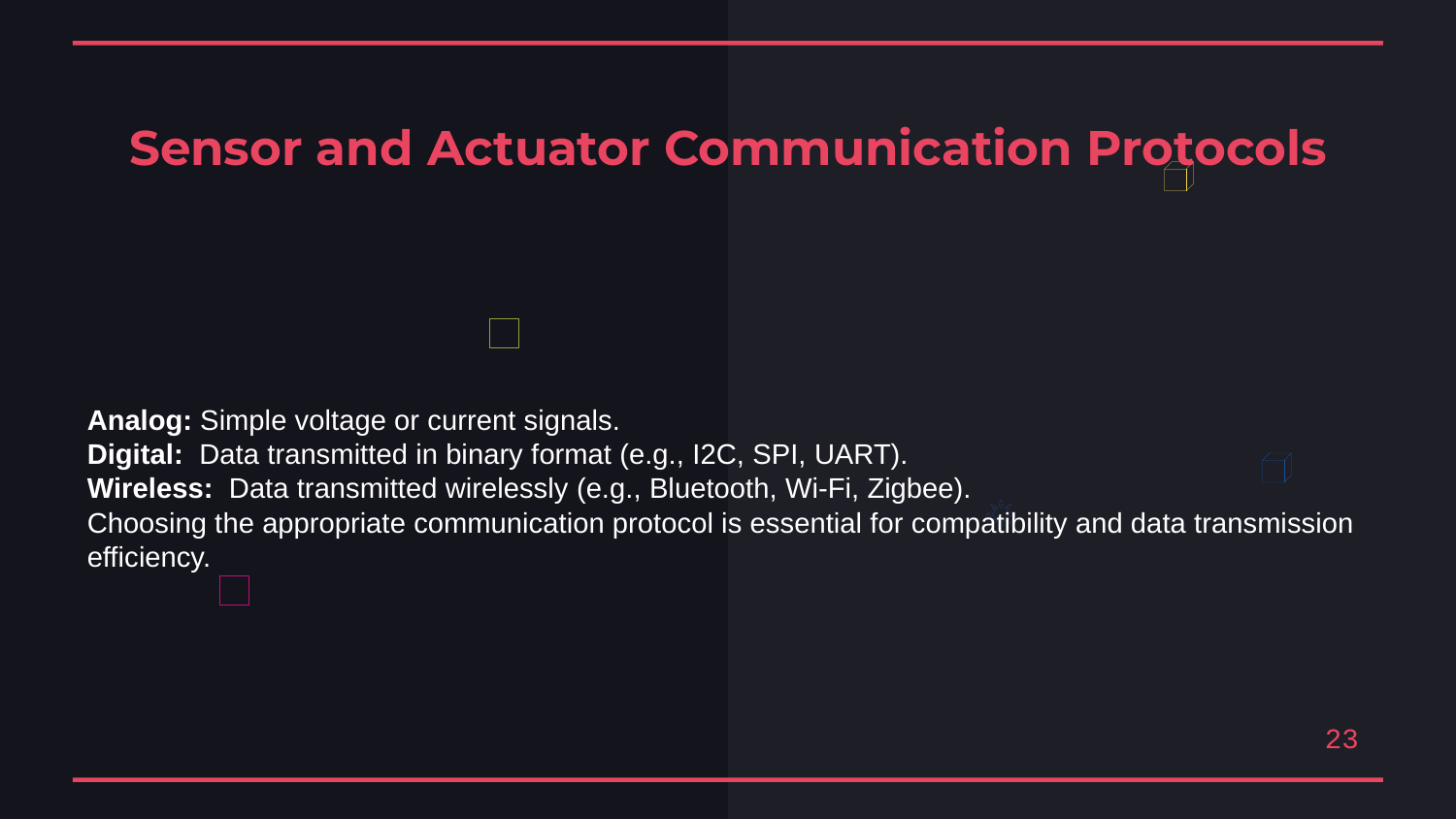

Sensor and Actuator Communication Protocols

Analog: Simple voltage or current signals.
Digital:  Data transmitted in binary format (e.g., I2C, SPI, UART).
Wireless:  Data transmitted wirelessly (e.g., Bluetooth, Wi-Fi, Zigbee).
Choosing the appropriate communication protocol is essential for compatibility and data transmission efficiency.

23